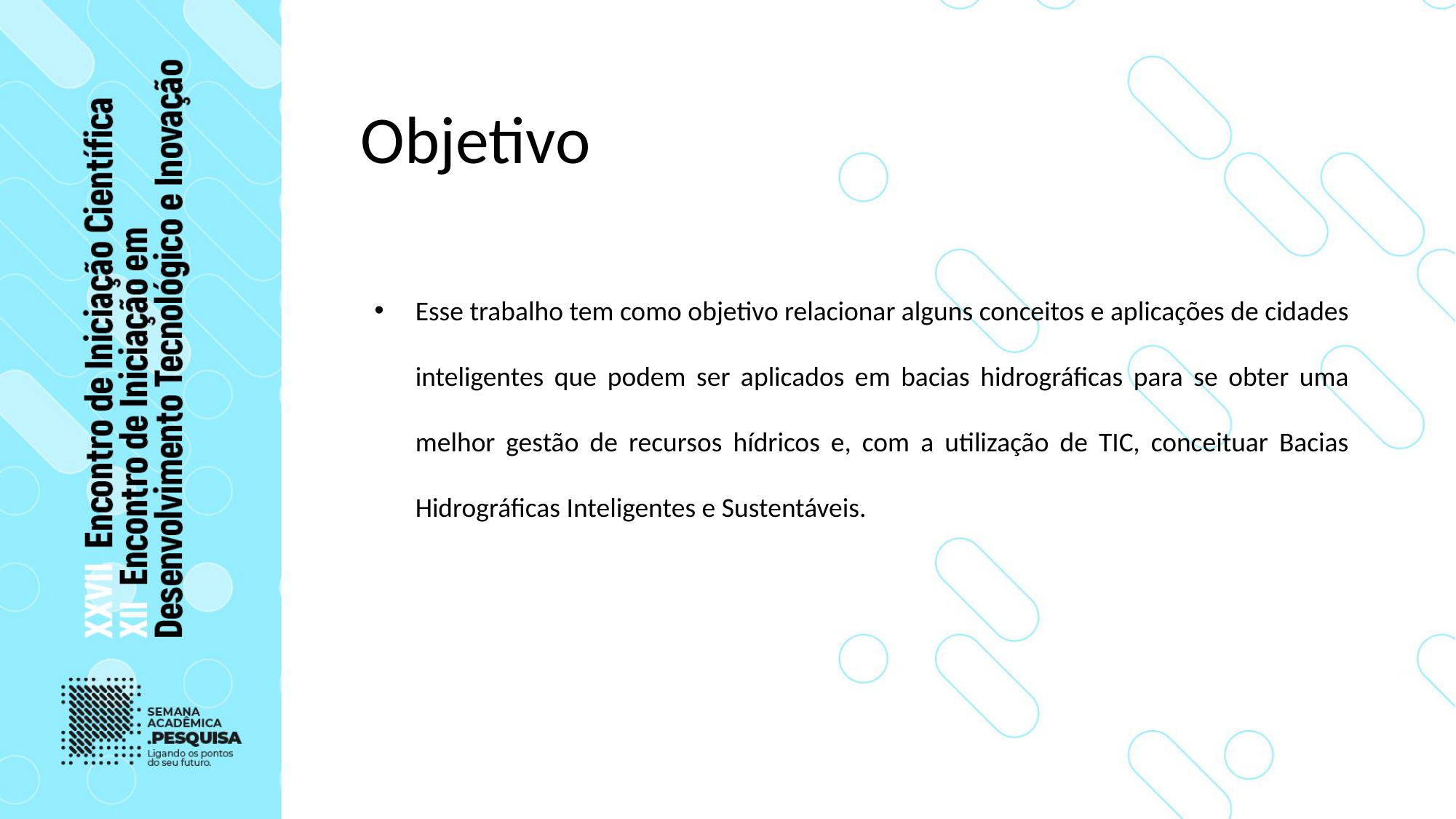

# Objetivo
Esse trabalho tem como objetivo relacionar alguns conceitos e aplicações de cidades inteligentes que podem ser aplicados em bacias hidrográficas para se obter uma melhor gestão de recursos hídricos e, com a utilização de TIC, conceituar Bacias Hidrográficas Inteligentes e Sustentáveis.